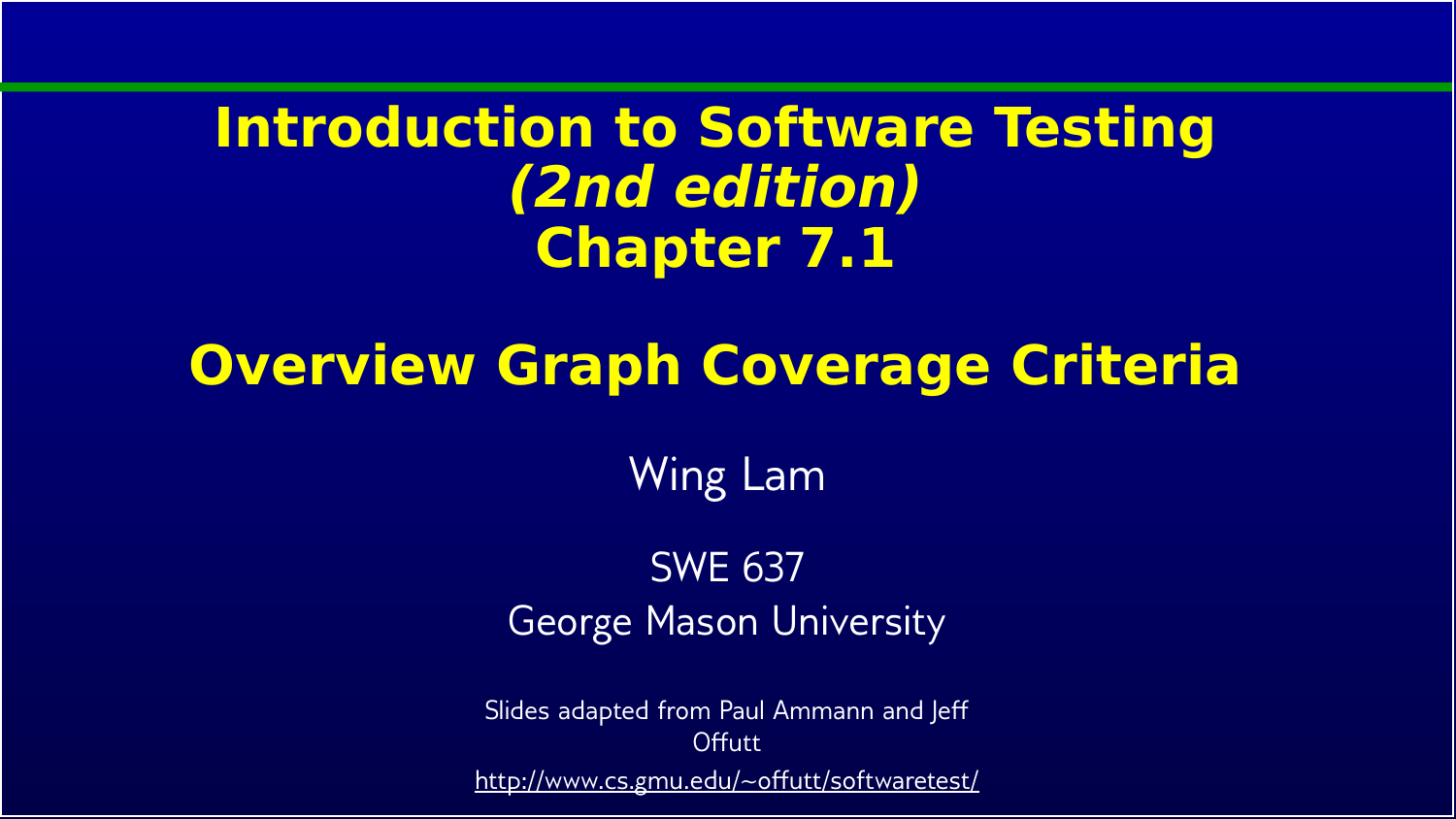

Introduction to Software Testing
(2nd edition)
Chapter 7.1
Overview Graph Coverage Criteria
Wing Lam

SWE 637
George Mason University
Slides adapted from Paul Ammann and Jeff Offutt
http://www.cs.gmu.edu/~offutt/softwaretest/